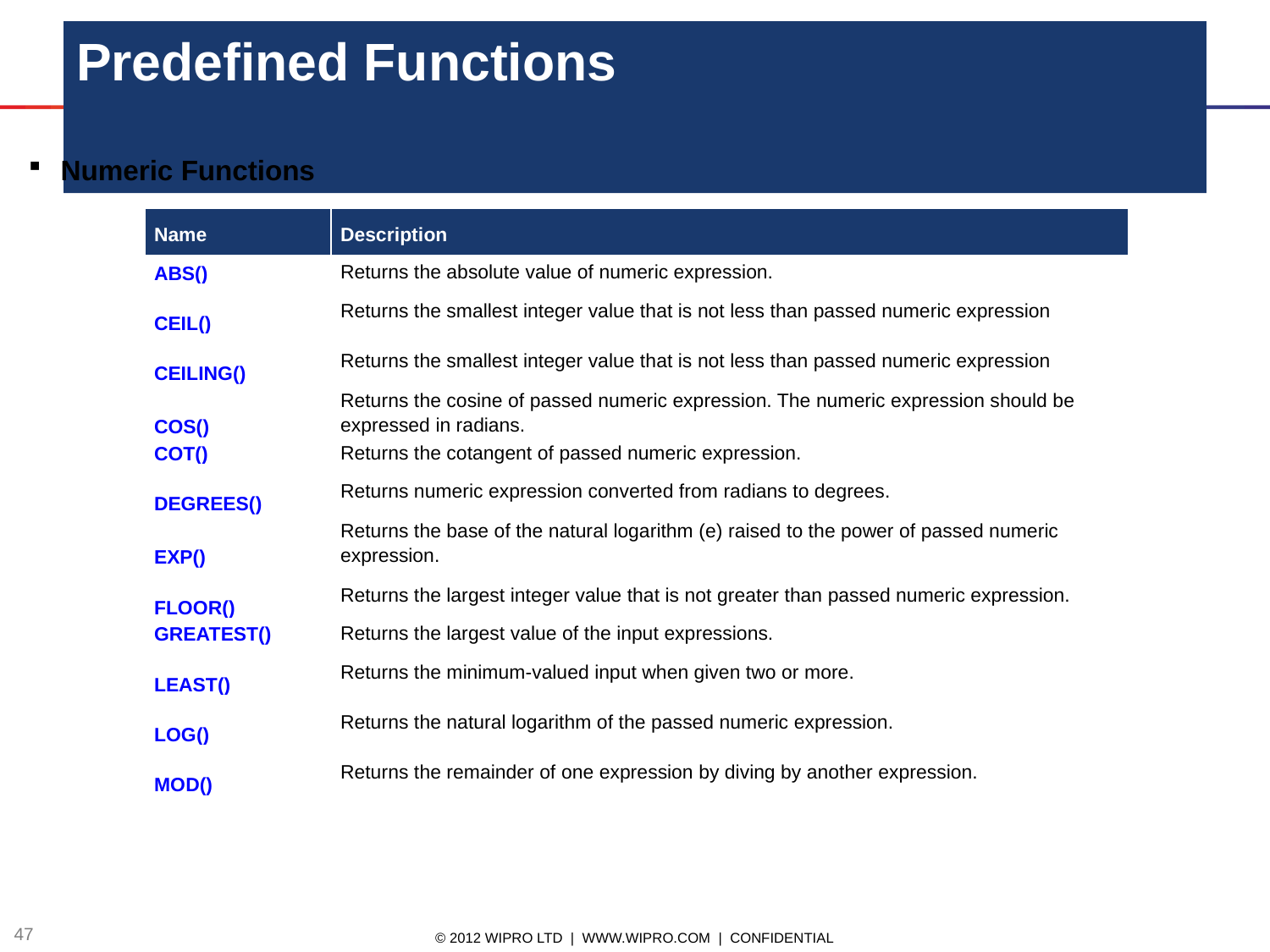

# Predefined Functions
Numeric Functions

| Name | Description |
| --- | --- |
| ABS() | Returns the absolute value of numeric expression. |
| CEIL() | Returns the smallest integer value that is not less than passed numeric expression |
| CEILING() | Returns the smallest integer value that is not less than passed numeric expression |
| COS() | Returns the cosine of passed numeric expression. The numeric expression should be expressed in radians. |
| COT() | Returns the cotangent of passed numeric expression. |
| DEGREES() | Returns numeric expression converted from radians to degrees. |
| EXP() | Returns the base of the natural logarithm (e) raised to the power of passed numeric expression. |
| FLOOR() | Returns the largest integer value that is not greater than passed numeric expression. |
| GREATEST() | Returns the largest value of the input expressions. |
| LEAST() | Returns the minimum-valued input when given two or more. |
| LOG() | Returns the natural logarithm of the passed numeric expression. |
| MOD() | Returns the remainder of one expression by diving by another expression. |